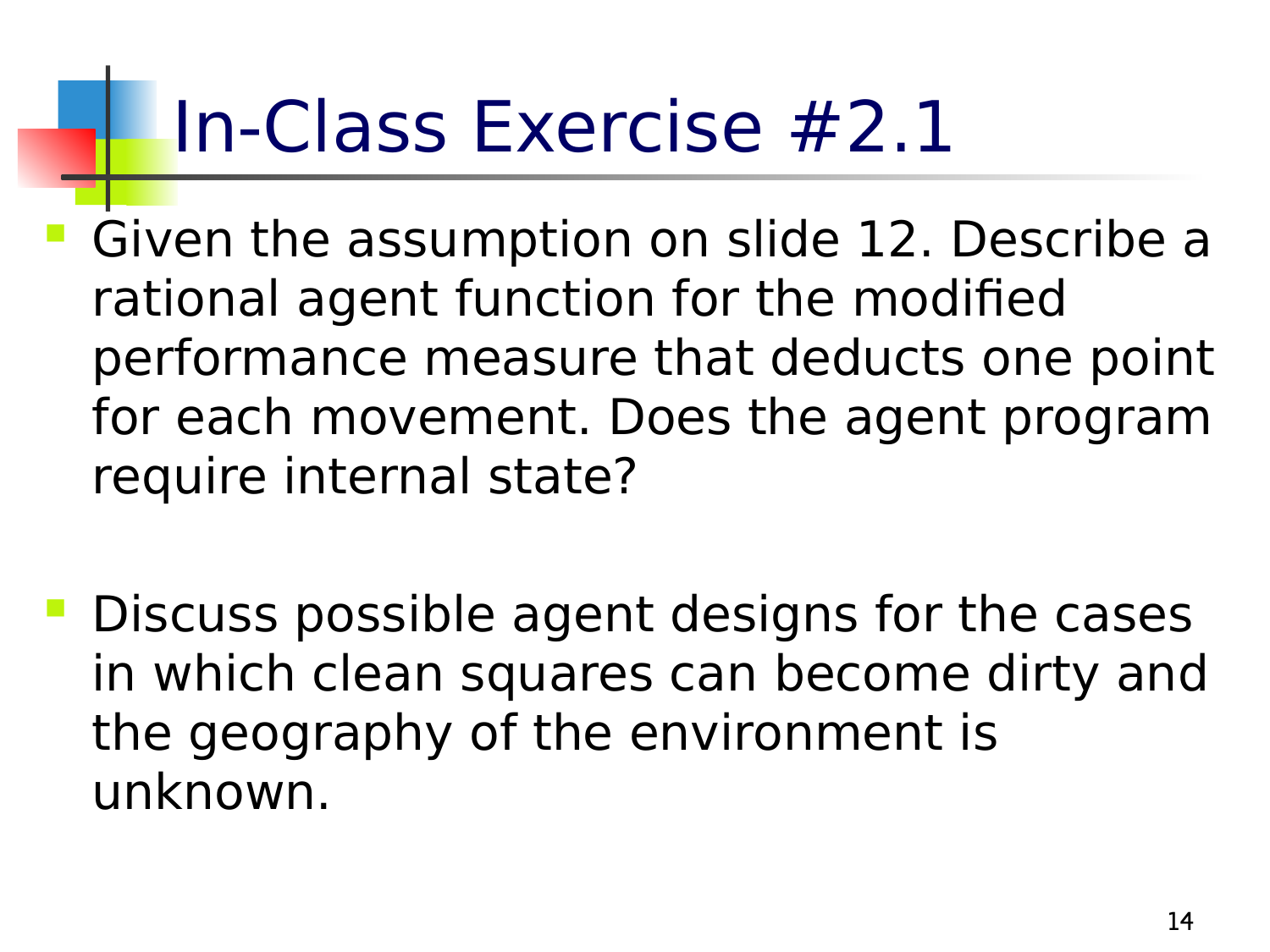

# In-Class Exercise #2.1
Given the assumption on slide 12. Describe a rational agent function for the modified performance measure that deducts one point for each movement. Does the agent program require internal state?

Discuss possible agent designs for the cases in which clean squares can become dirty and the geography of the environment is unknown.
14